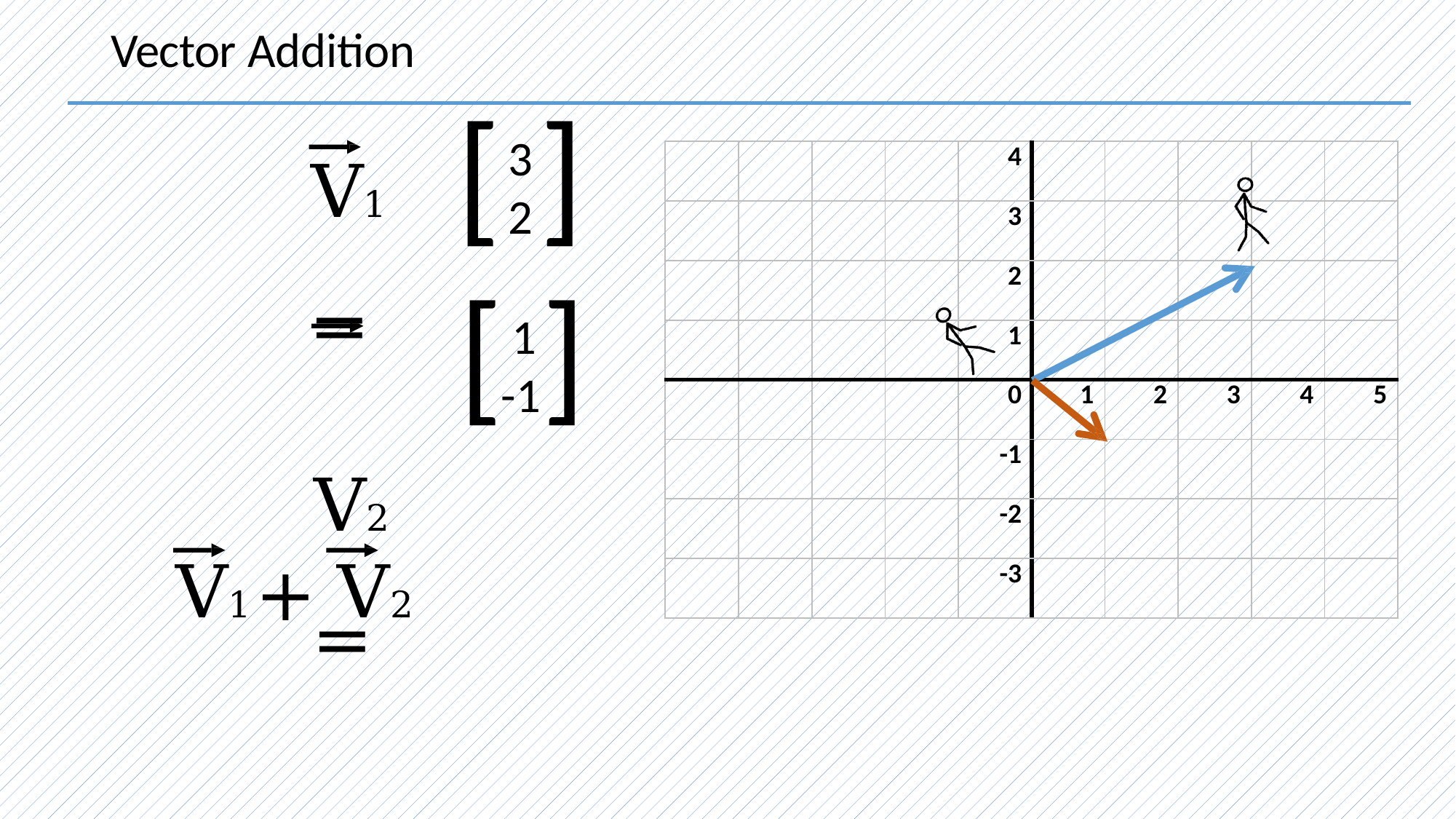

Vector Addition

V1	=

V2	=
# [ ]
[ ]

3
2

|  |  |  |  | 4 |  |  |  |  |  |
| --- | --- | --- | --- | --- | --- | --- | --- | --- | --- |
|  |  |  |  | 3 |  |  |  |  |  |
|  |  |  |  | 2 |  |  |  |  |  |
|  |  |  |  | 1 |  |  |  |  |  |
|  |  |  |  | 0 | 1 | 2 | 3 | 4 | 5 |
|  |  |  |  | -1 |  |  |  |  |  |
|  |  |  |  | -2 |  |  |  |  |  |
|  |  |  |  | -3 |  |  |  |  |  |

1

-1

V1	+ V2